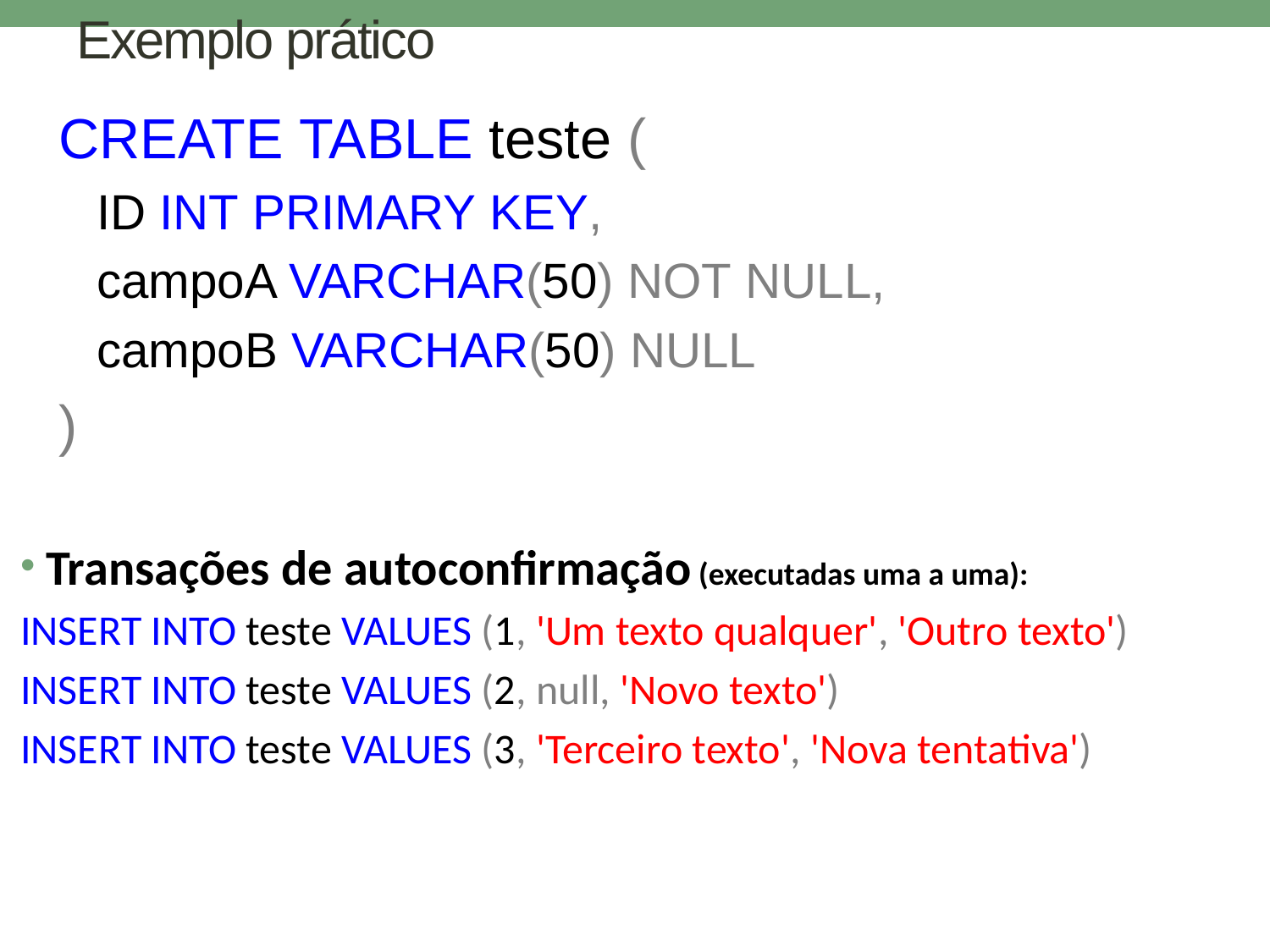

# Exemplo prático
CREATE TABLE teste (
ID INT PRIMARY KEY,
campoA VARCHAR(50) NOT NULL,
campoB VARCHAR(50) NULL
)

Transações de autoconfirmação (executadas uma a uma):
INSERT INTO teste VALUES (1, 'Um texto qualquer', 'Outro texto')
INSERT INTO teste VALUES (2, null, 'Novo texto')
INSERT INTO teste VALUES (3, 'Terceiro texto', 'Nova tentativa')